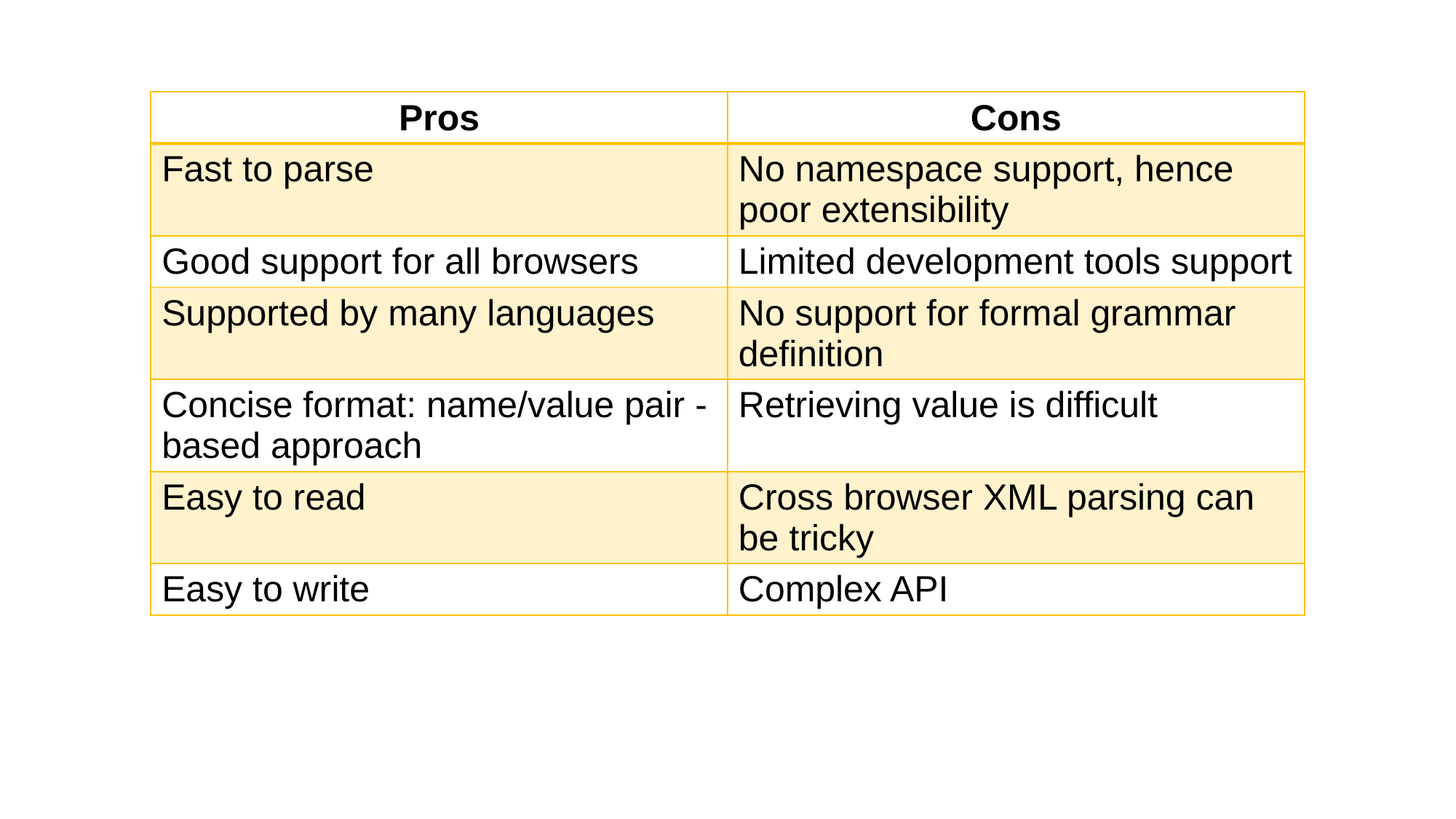

| Pros | Cons |
| --- | --- |
| Fast to parse | No namespace support, hence poor extensibility |
| Good support for all browsers | Limited development tools support |
| Supported by many languages | No support for formal grammar definition |
| Concise format: name/value pair - based approach | Retrieving value is difficult |
| Easy to read | Cross browser XML parsing can be tricky |
| Easy to write | Complex API |